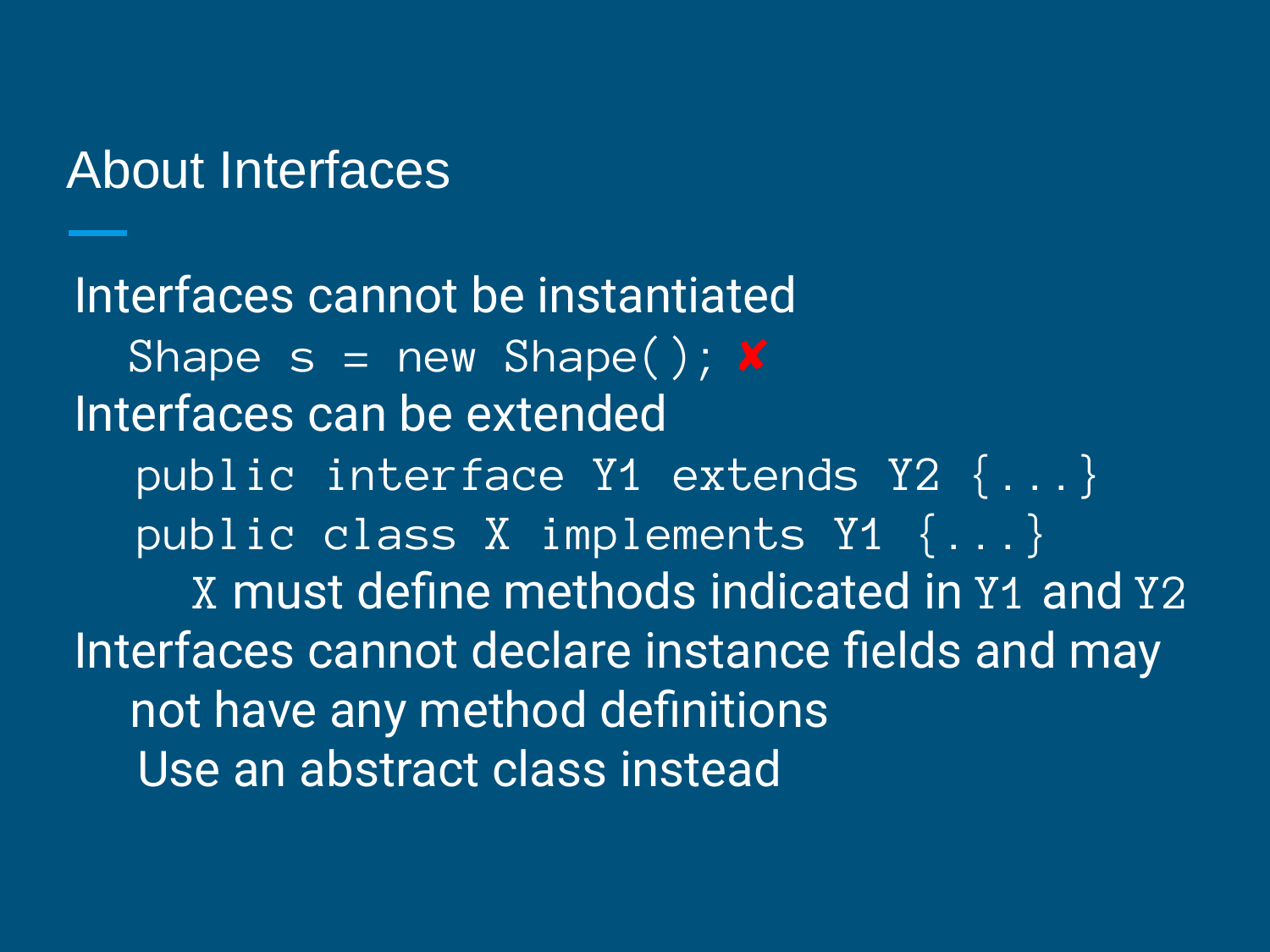

# About Interfaces
Interfaces cannot be instantiated
Shape s = new Shape(); ✘
Interfaces can be extended
public interface Y1 extends Y2 {...}
public class X implements Y1 {...}
X must define methods indicated in Y1 and Y2
Interfaces cannot declare instance fields and may not have any method definitions
Use an abstract class instead